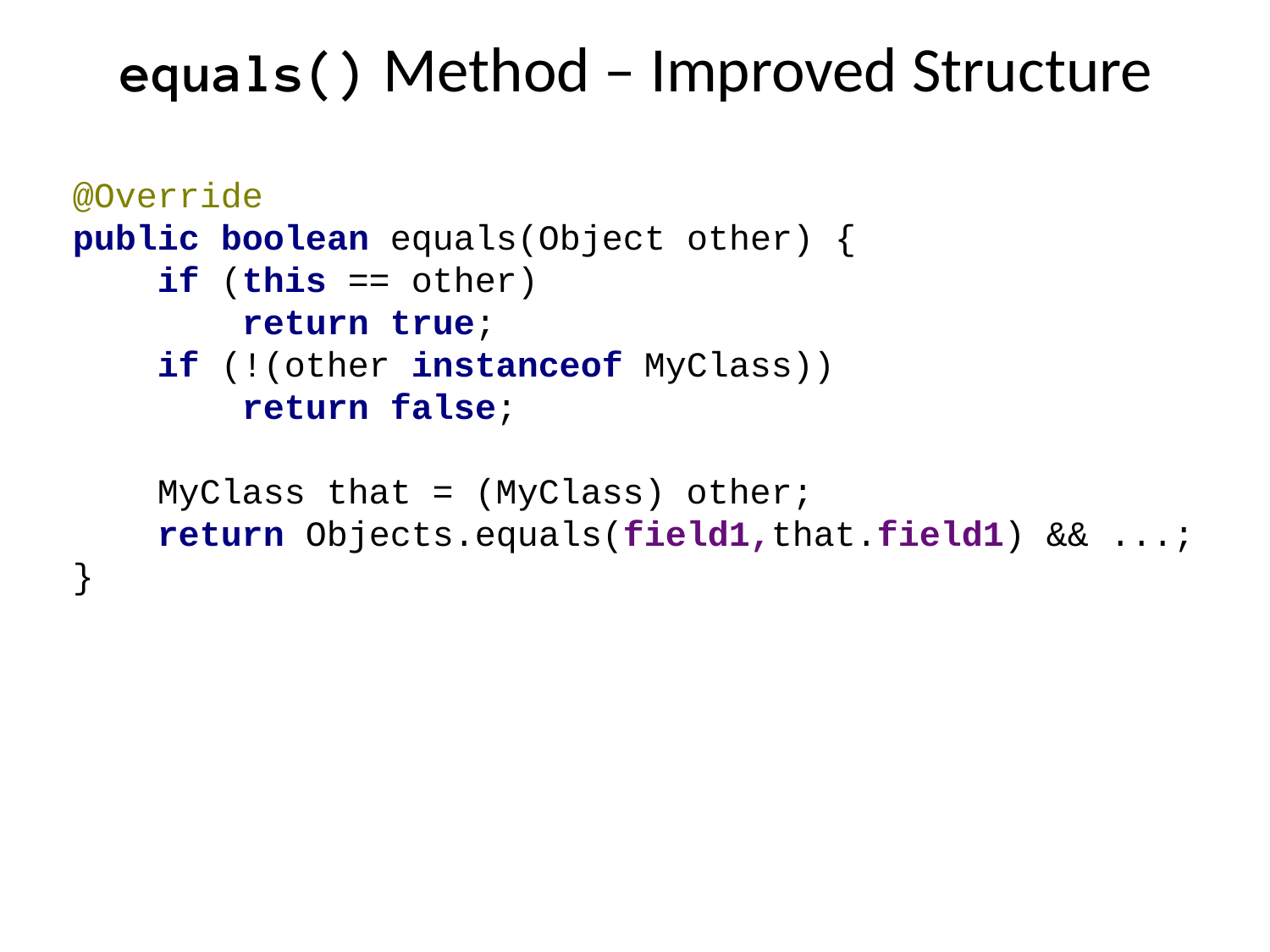

# equals() Method – Improved Structure
@Override
public boolean equals(Object other) {
    if (this == other)
        return true;
    if (!(other instanceof MyClass))
        return false;
    MyClass that = (MyClass) other;
    return Objects.equals(field1,that.field1) && ...;
}